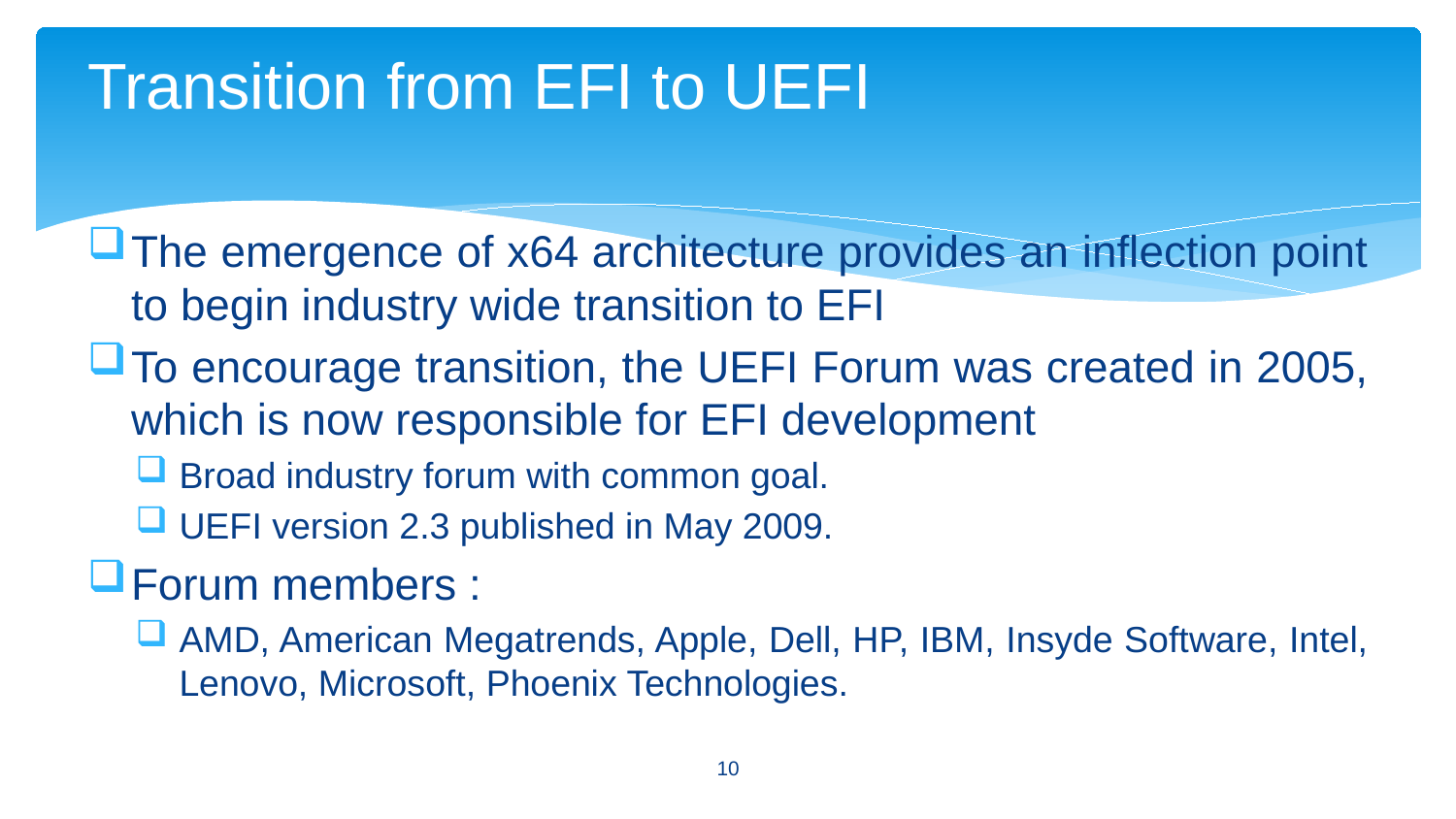

# Transition from EFI to UEFI
The emergence of x64 architecture provides an inflection point to begin industry wide transition to EFI
To encourage transition, the UEFI Forum was created in 2005, which is now responsible for EFI development
Broad industry forum with common goal.
UEFI version 2.3 published in May 2009.
Forum members :
AMD, American Megatrends, Apple, Dell, HP, IBM, Insyde Software, Intel, Lenovo, Microsoft, Phoenix Technologies.
10